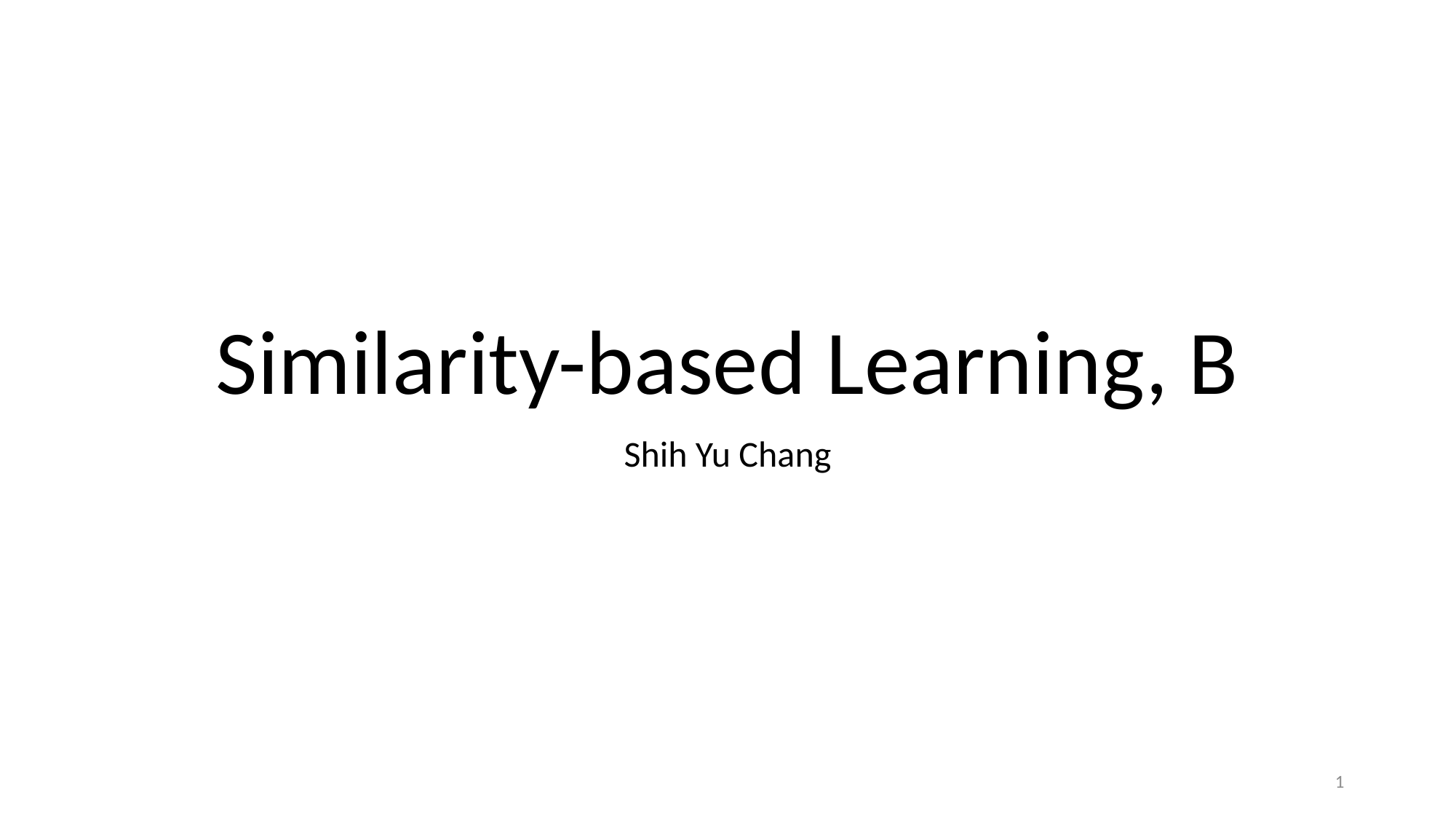

# Similarity-based Learning, B
Shih Yu Chang
1